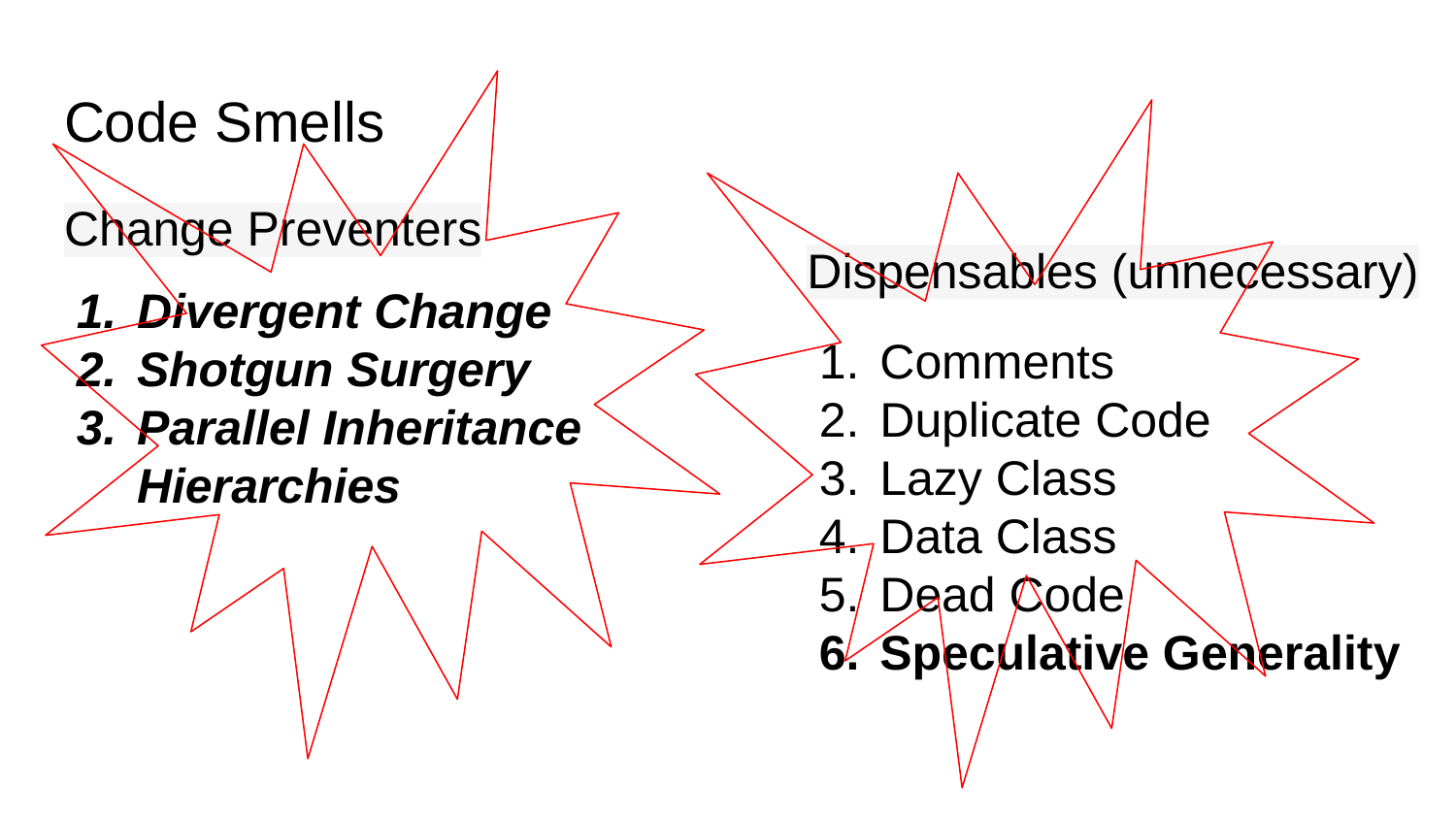

# Code Smells

Change Preventers
Divergent Change
Shotgun Surgery
Parallel Inheritance
Hierarchies

Dispensables (unnecessary)
Comments
Duplicate Code
Lazy Class
Data Class
Dead Code
Speculative Generality